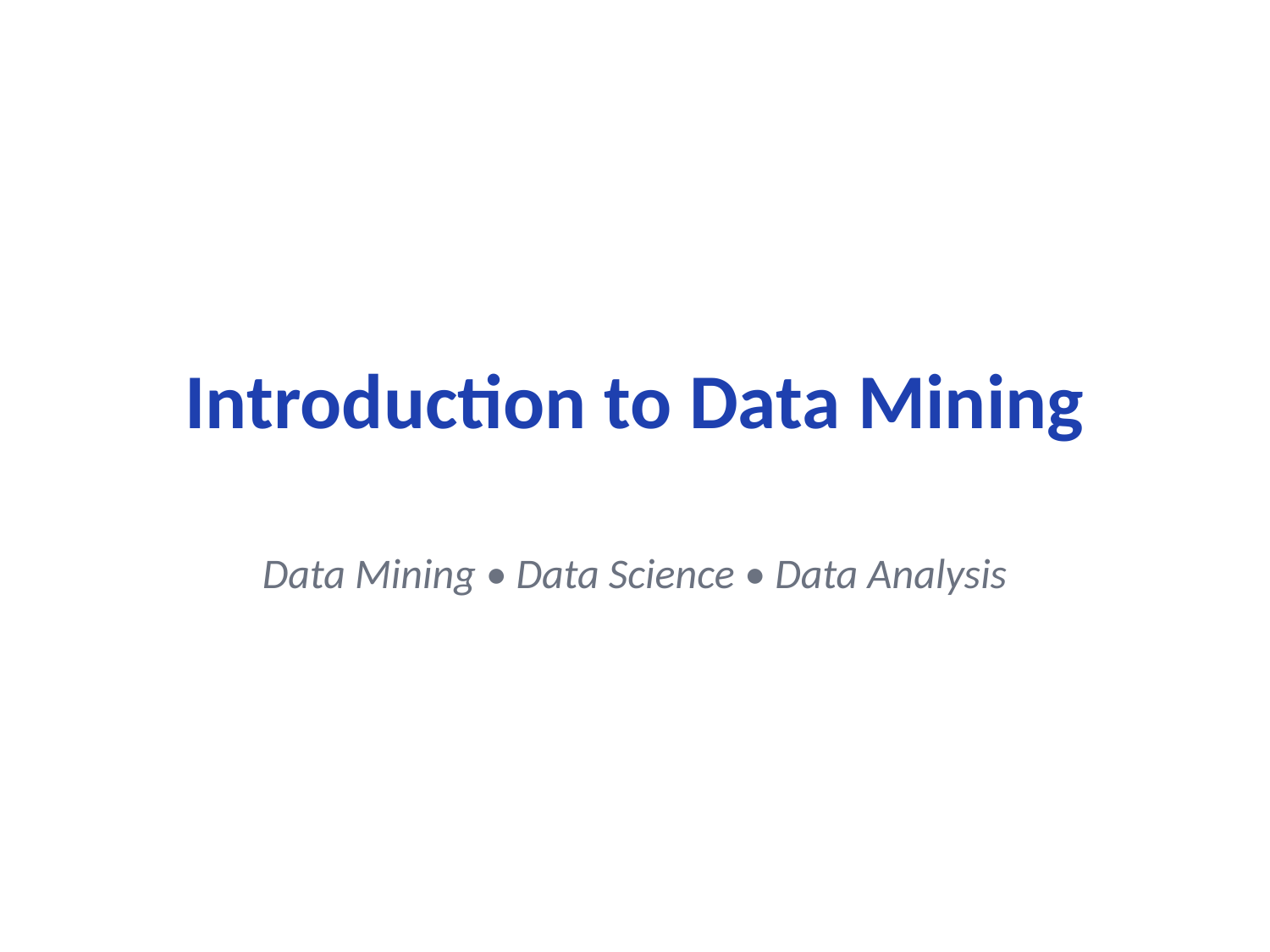

# Introduction to Data Mining
Data Mining • Data Science • Data Analysis